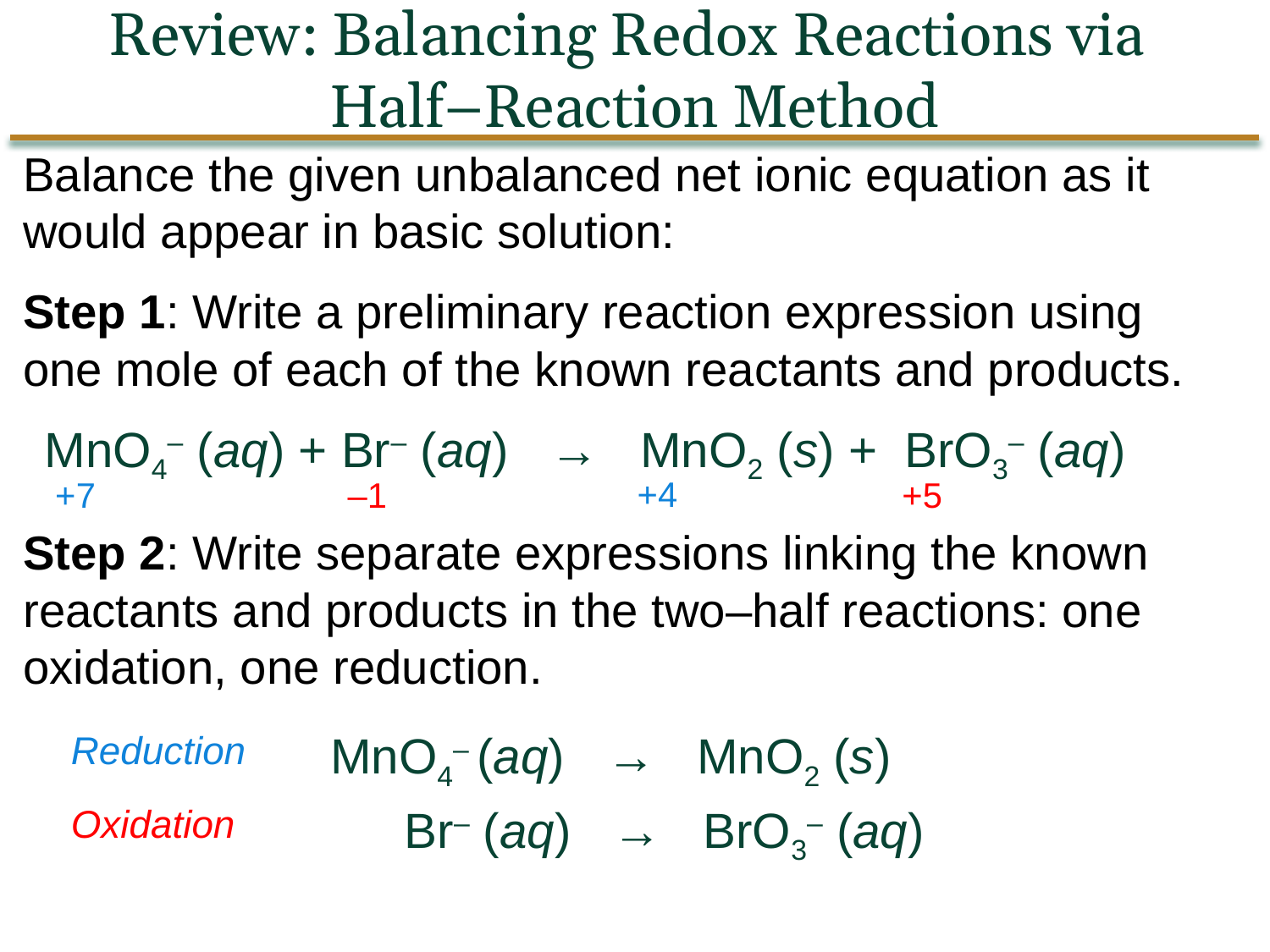

Review: Balancing Redox Reactions via
Half–Reaction Method
Balance the given unbalanced net ionic equation as it would appear in basic solution:
Step 1: Write a preliminary reaction expression using one mole of each of the known reactants and products.
MnO4– (aq) + Br– (aq)   →   MnO2 (s) +  BrO3– (aq)
+4
+7
–1
+5
Step 2: Write separate expressions linking the known reactants and products in the two–half reactions: one oxidation, one reduction.
Reduction
MnO4– (aq)   →   MnO2 (s)
Oxidation
Br– (aq)   →   BrO3– (aq)